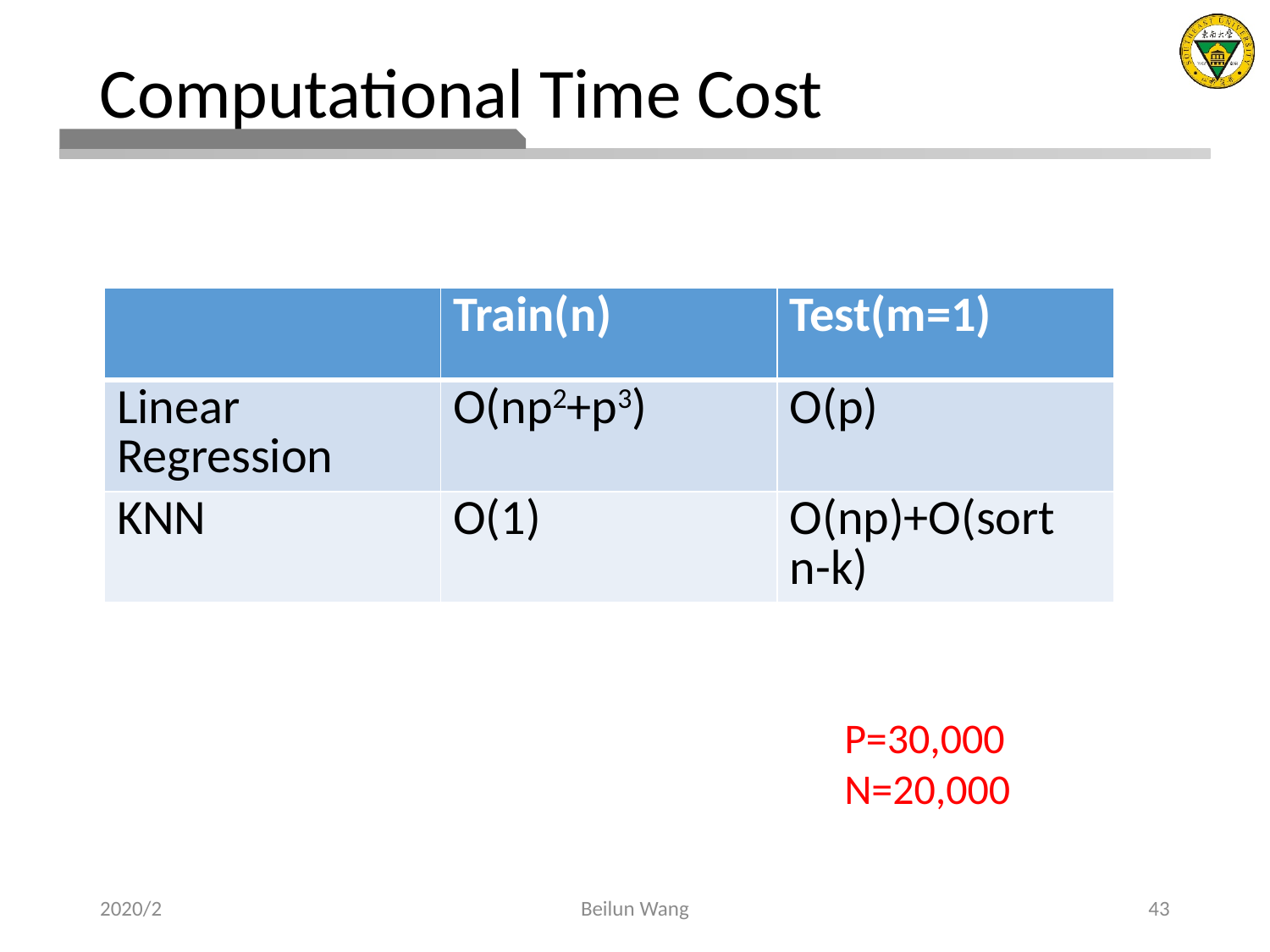

# Computational Time Cost
|  | Train(n) | Test(m=1) |
| --- | --- | --- |
| Linear Regression | O(np2+p3) | O(p) |
| KNN | O(1) | O(np)+O(sort n-k) |
P=30,000
N=20,000
2020/2
Beilun Wang
43